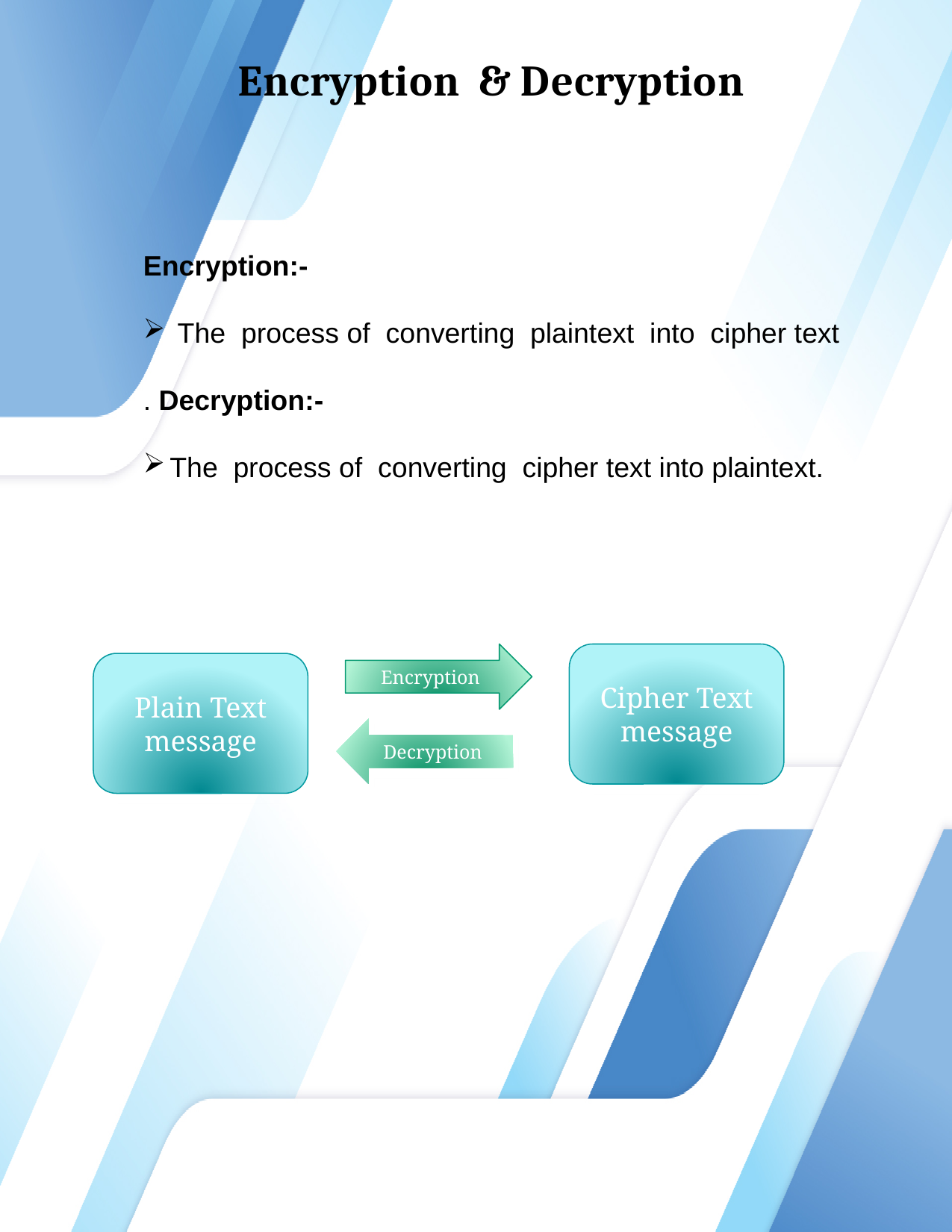

Encryption  & Decryption
Encryption:-

 The  process of  converting  plaintext  into  cipher text

. Decryption:-

The  process of  converting  cipher text into plaintext.

Encryption
Cipher Text
message
Plain Text
message
Decryption